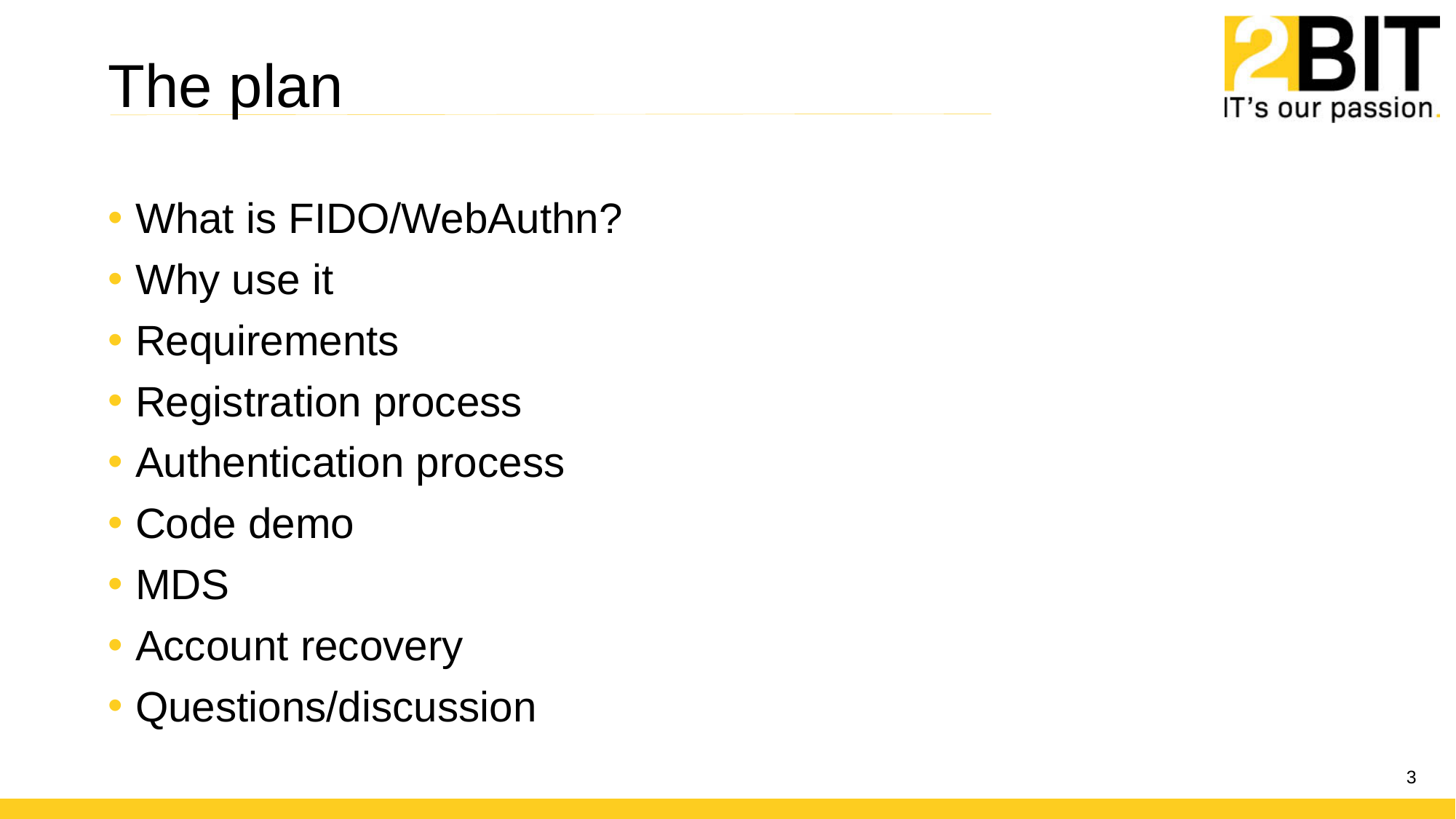

# The plan
What is FIDO/WebAuthn?
Why use it
Requirements
Registration process
Authentication process
Code demo
MDS
Account recovery
Questions/discussion